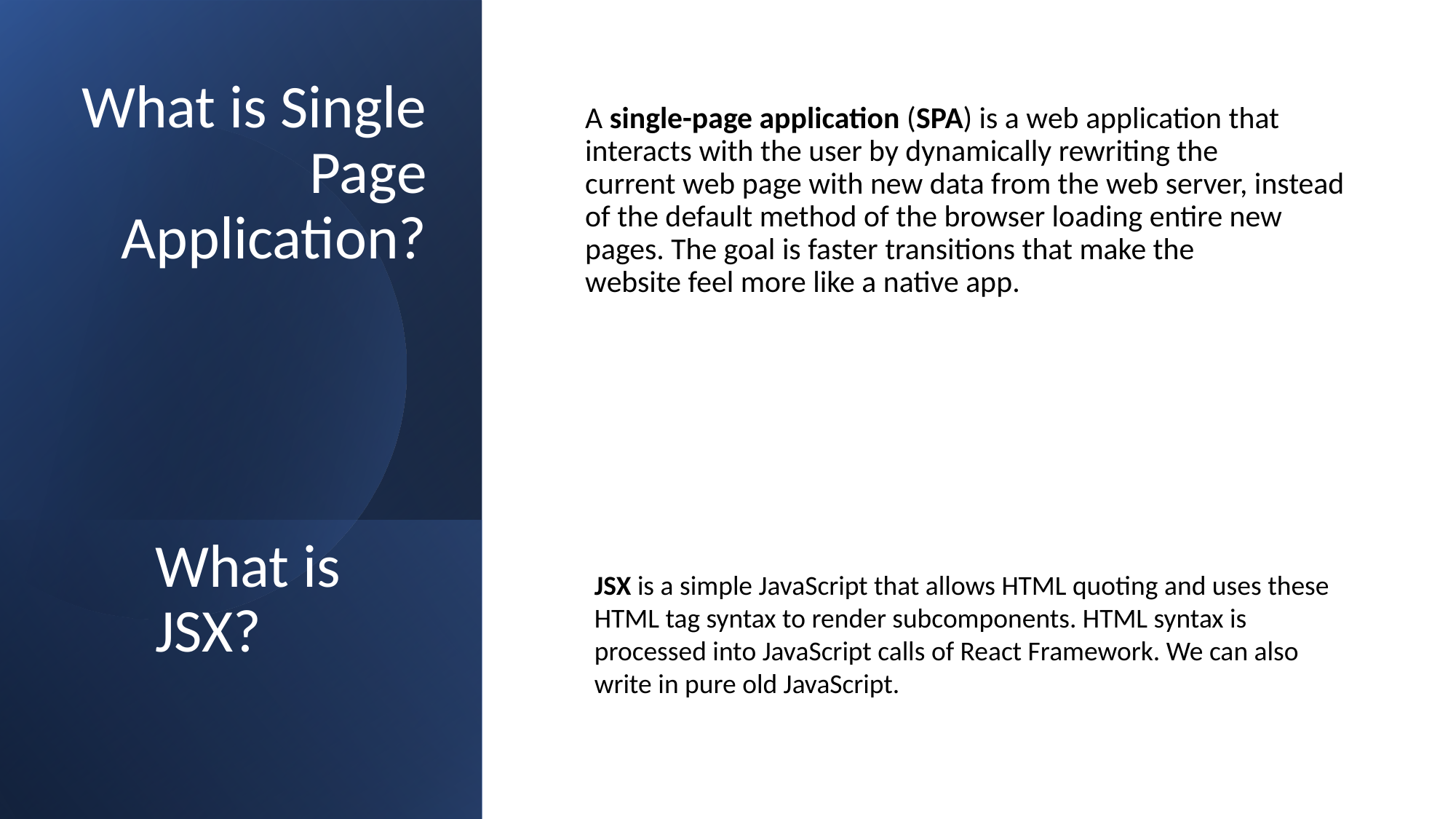

# What is Single Page Application?
A single-page application (SPA) is a web application that interacts with the user by dynamically rewriting the current web page with new data from the web server, instead of the default method of the browser loading entire new pages. The goal is faster transitions that make the website feel more like a native app.

What is JSX?
JSX is a simple JavaScript that allows HTML quoting and uses these HTML tag syntax to render subcomponents. HTML syntax is processed into JavaScript calls of React Framework. We can also write in pure old JavaScript.